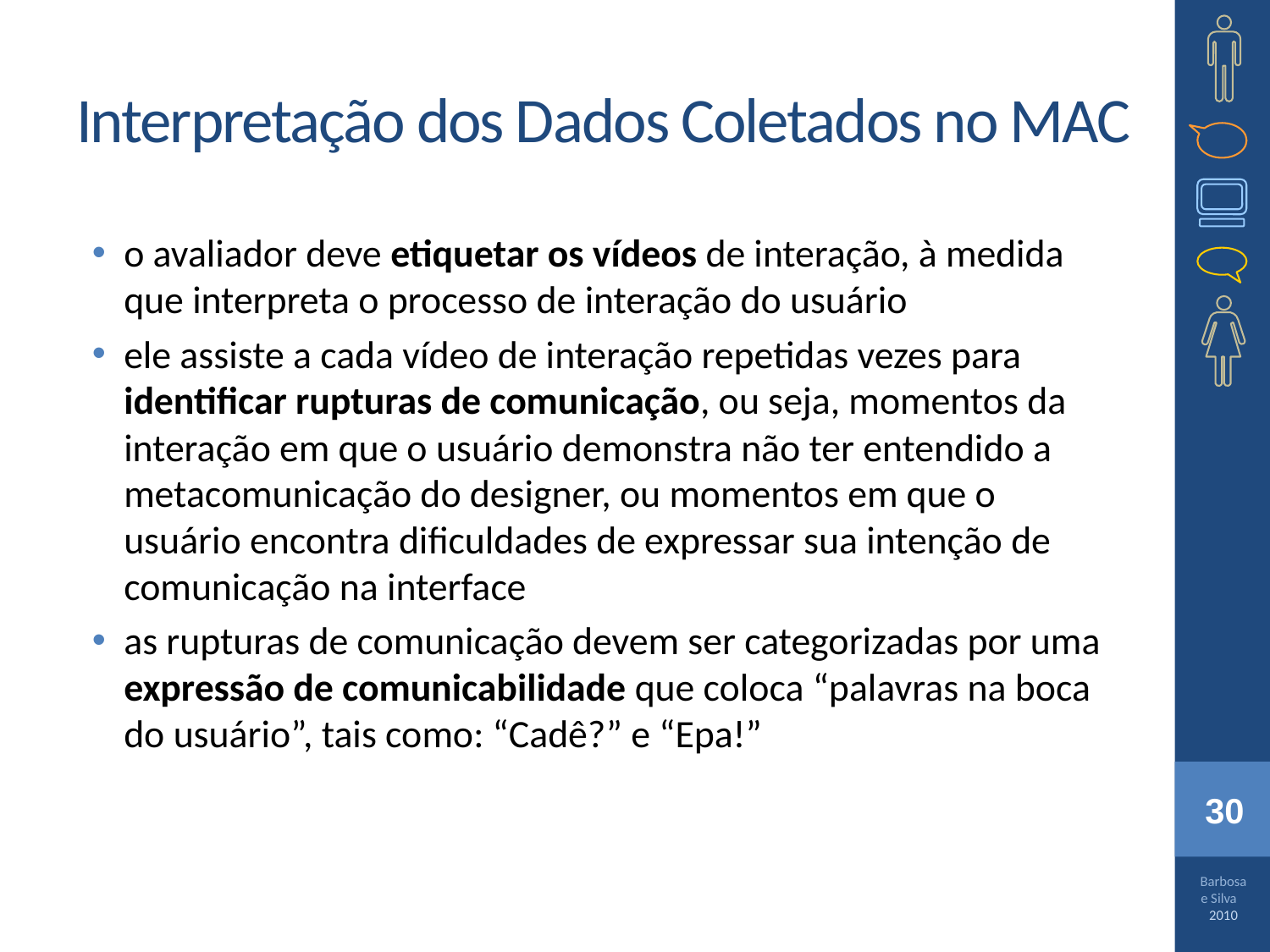

# Interpretação dos Dados Coletados no MAC
o avaliador deve etiquetar os vídeos de interação, à medida que interpreta o processo de interação do usuário
ele assiste a cada vídeo de interação repetidas vezes para identificar rupturas de comunicação, ou seja, momentos da interação em que o usuário demonstra não ter entendido a metacomunicação do designer, ou momentos em que o usuário encontra dificuldades de expressar sua intenção de comunicação na interface
as rupturas de comunicação devem ser categorizadas por uma expressão de comunicabilidade que coloca “palavras na boca do usuário”, tais como: “Cadê?” e “Epa!”